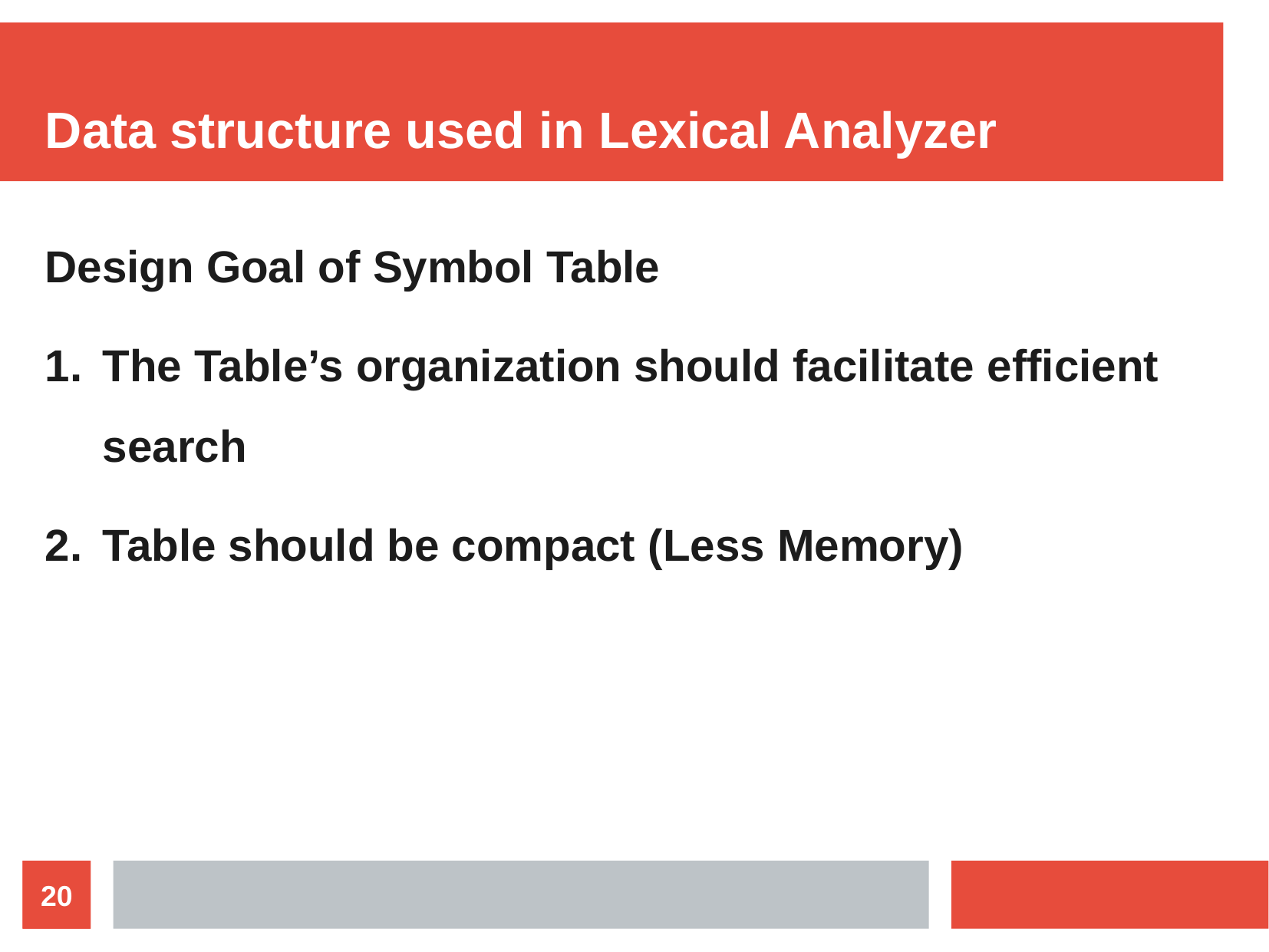

# Data structure used in Lexical Analyzer
Design Goal of Symbol Table
The Table’s organization should facilitate efficient search
Table should be compact (Less Memory)
20